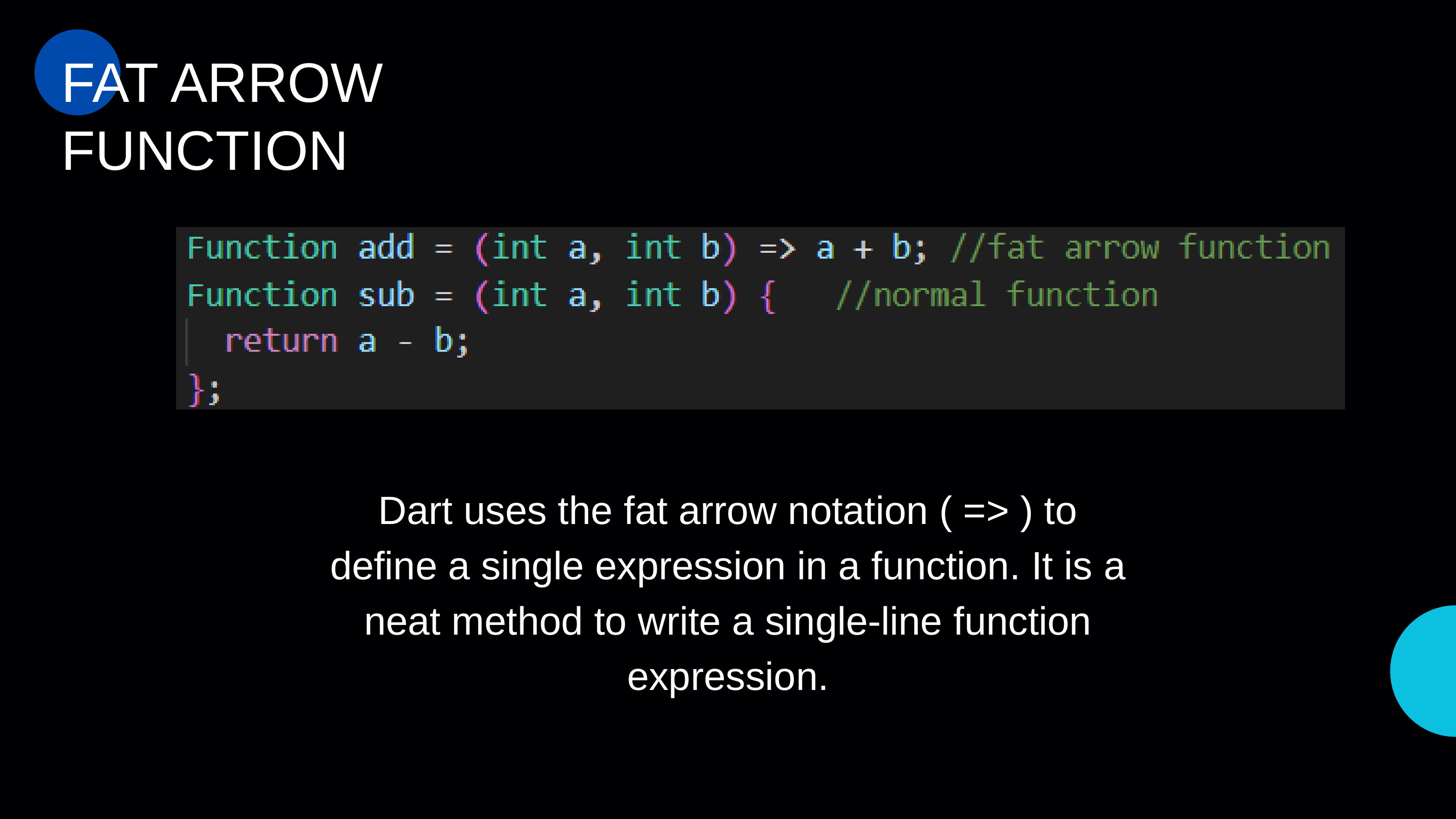

FAT ARROW FUNCTION

Dart uses the fat arrow notation ( => ) to define a single expression in a function. It is a neat method to write a single-line function expression.